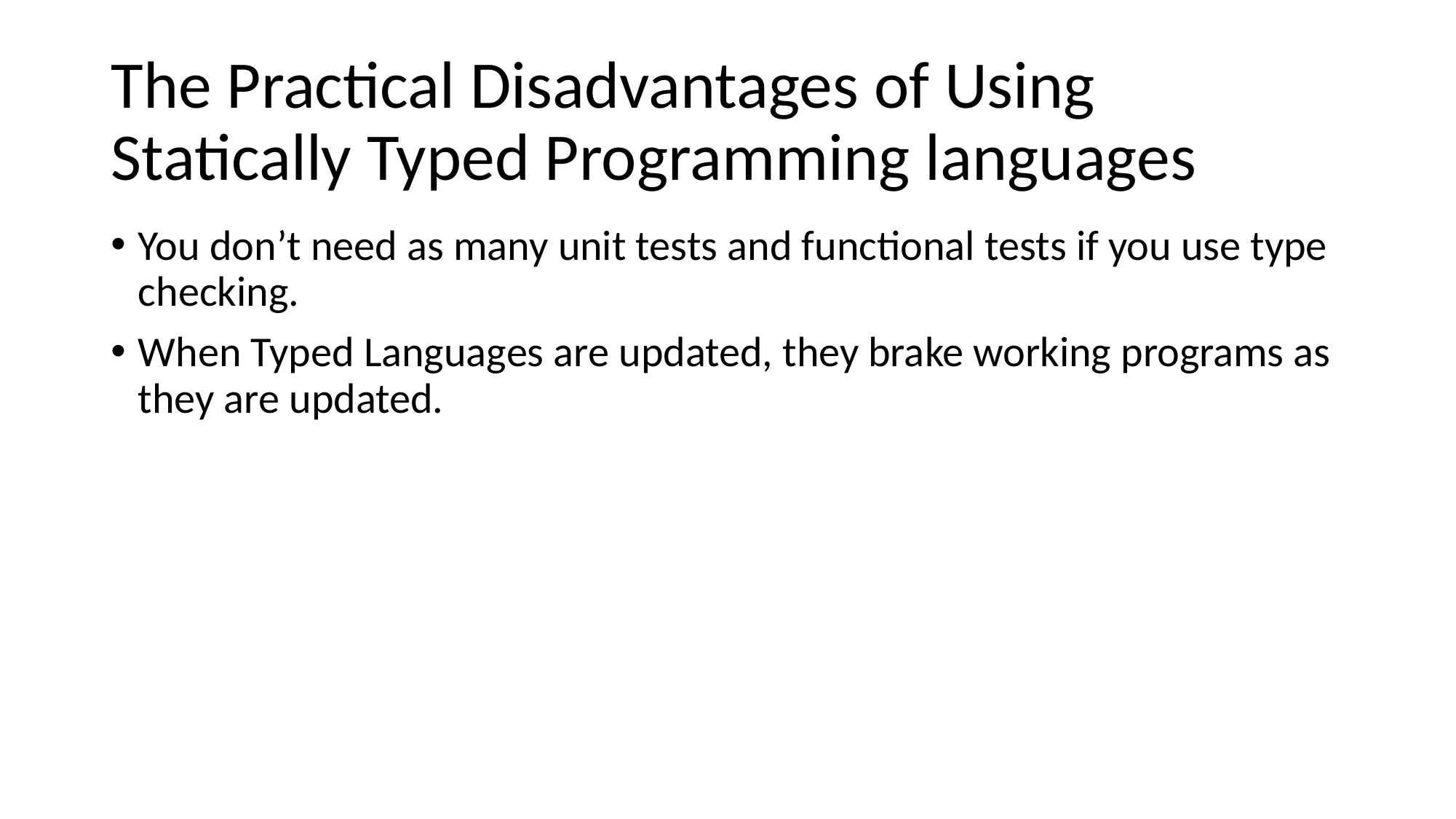

# The Practical Disadvantages of Using Statically Typed Programming languages
You don’t need as many unit tests and functional tests if you use type checking.
When Typed Languages are updated, they brake working programs as they are updated.